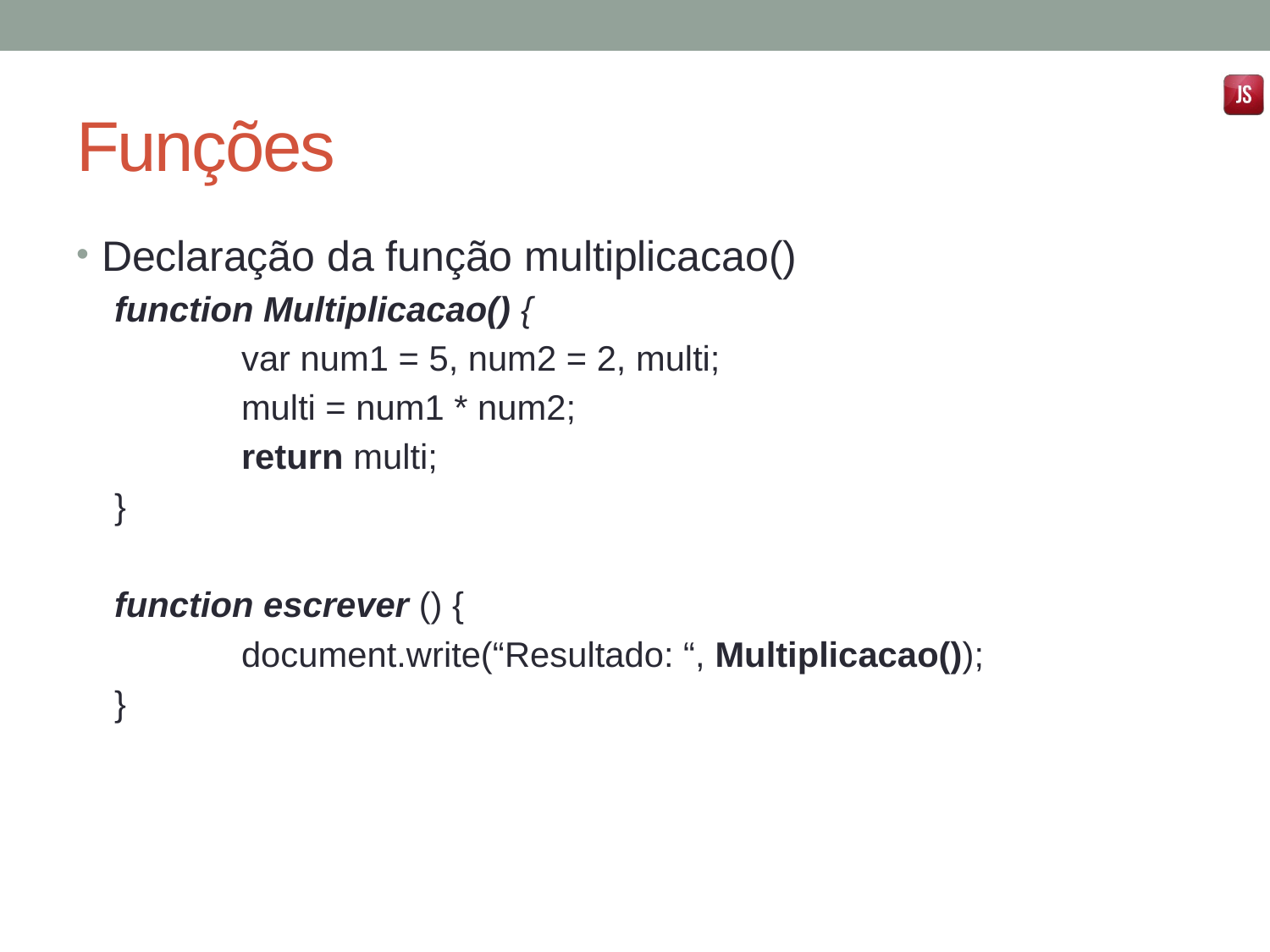

# Funções
Declaração da função multiplicacao()
function Multiplicacao() {
	var num1 = 5, num2 = 2, multi;
	multi = num1 * num2;
	return multi;
}

function escrever () {
	document.write(“Resultado: “, Multiplicacao());
}